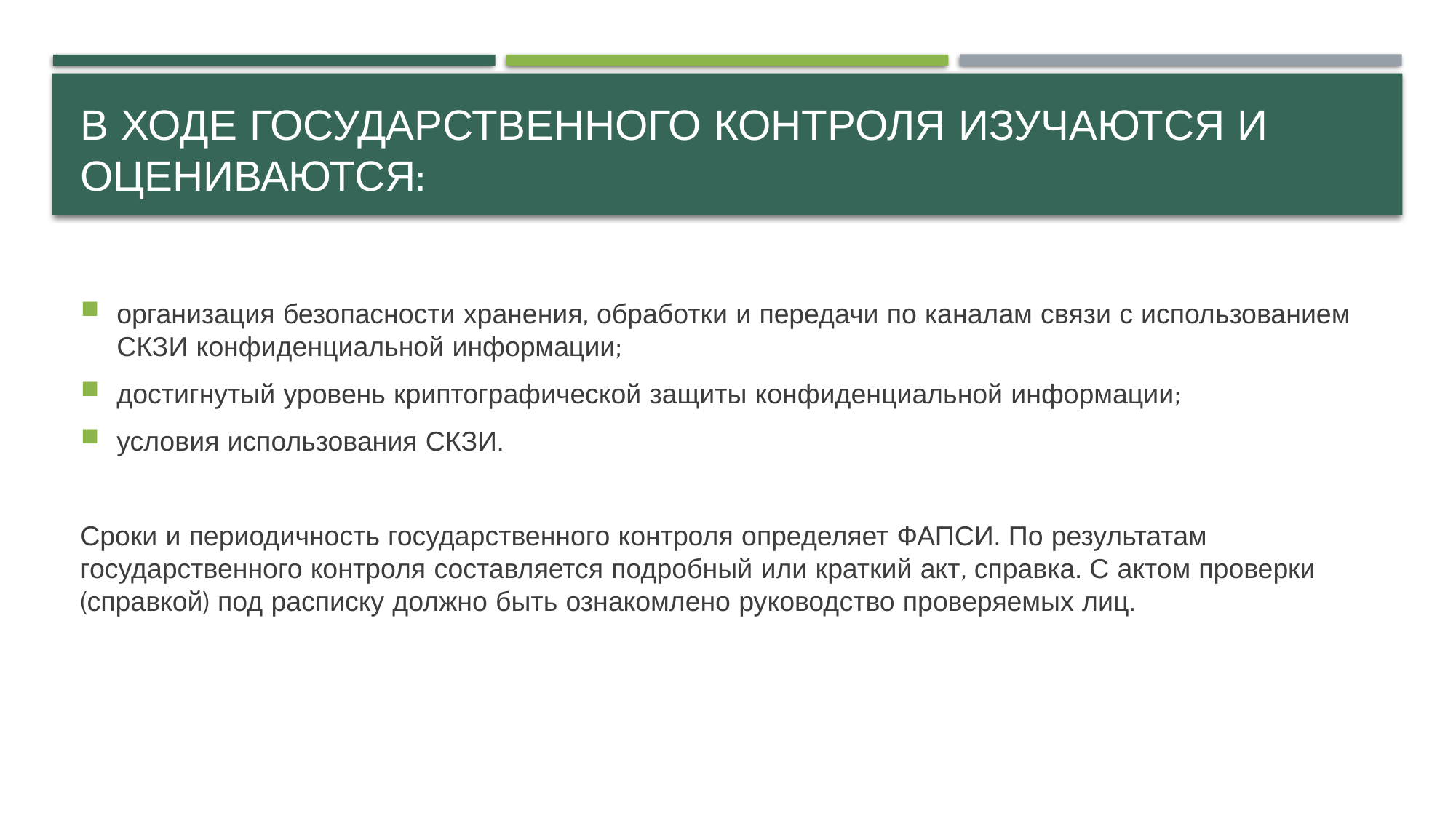

# В ходе государственного контроля изучаются и оцениваются:
организация безопасности хранения, обработки и передачи по каналам связи с использованием СКЗИ конфиденциальной информации;
достигнутый уровень криптографической защиты конфиденциальной информации;
условия использования СКЗИ.

Сроки и периодичность государственного контроля определяет ФАПСИ. По результатам государственного контроля составляется подробный или краткий акт, справка. С актом проверки (справкой) под расписку должно быть ознакомлено руководство проверяемых лиц.